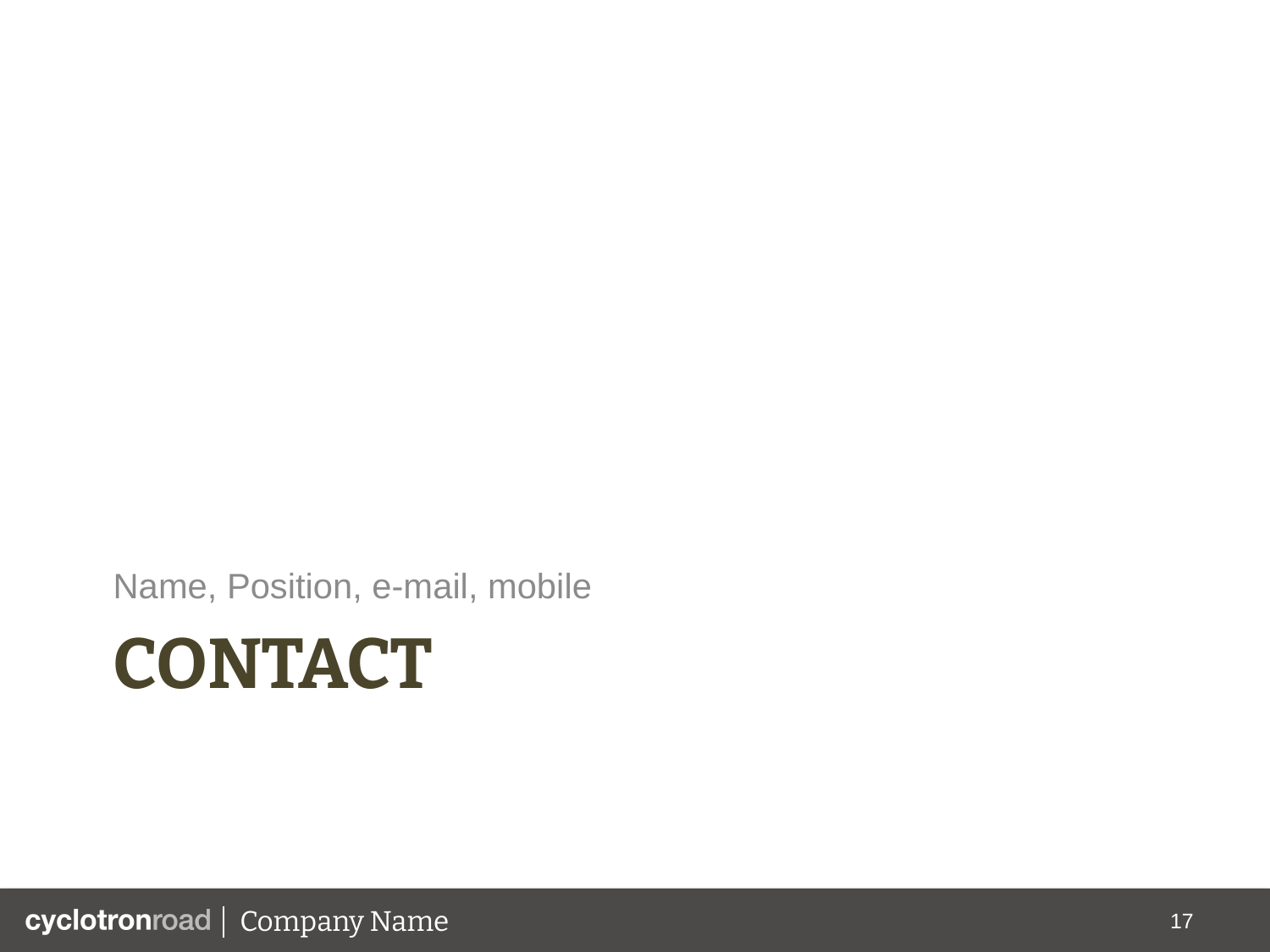

Name, Position, e-mail, mobile
# Contact
17